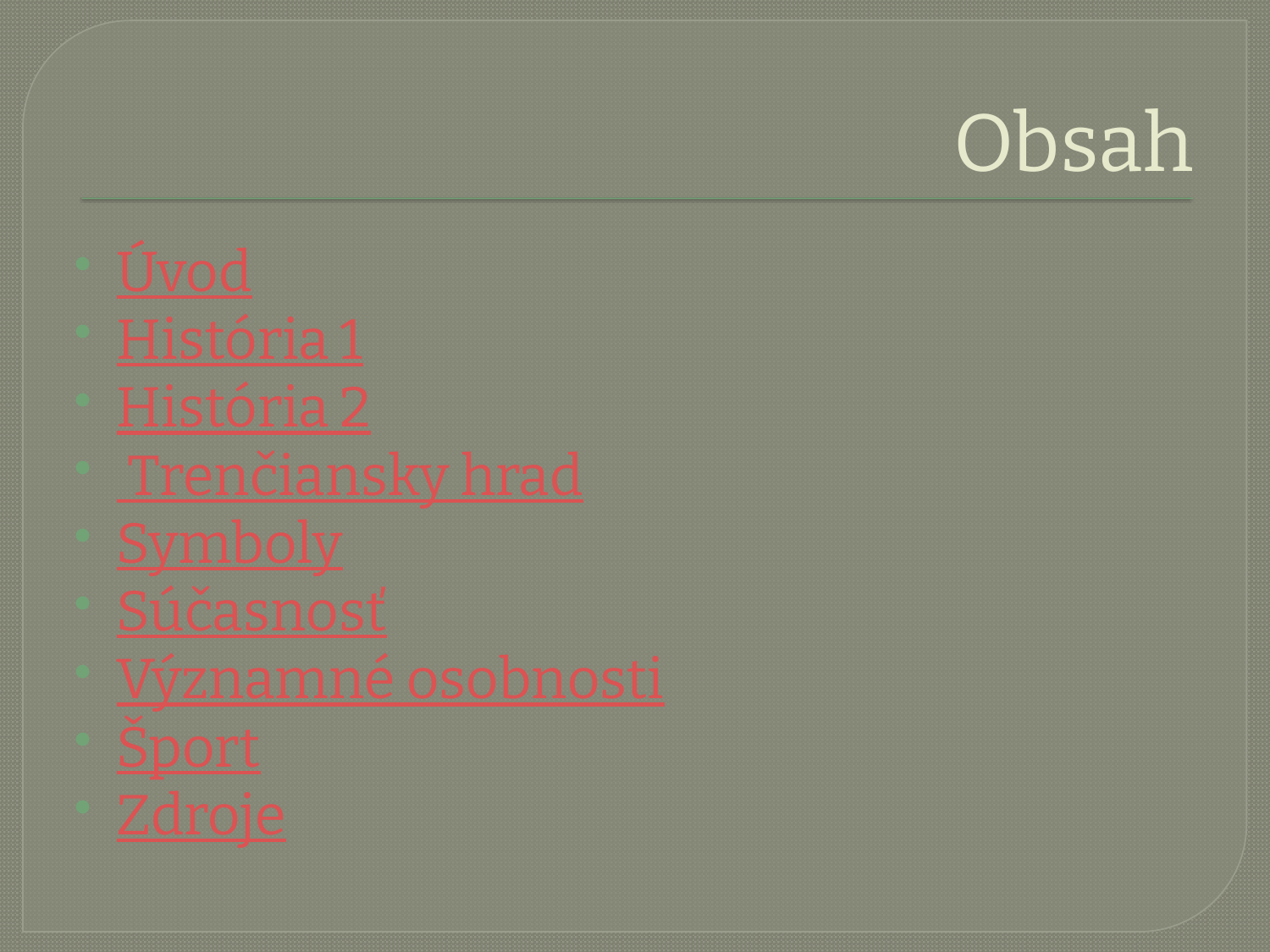

# Obsah
Úvod
História 1
História 2
 Trenčiansky hrad
Symboly
Súčasnosť
Významné osobnosti
Šport
Zdroje